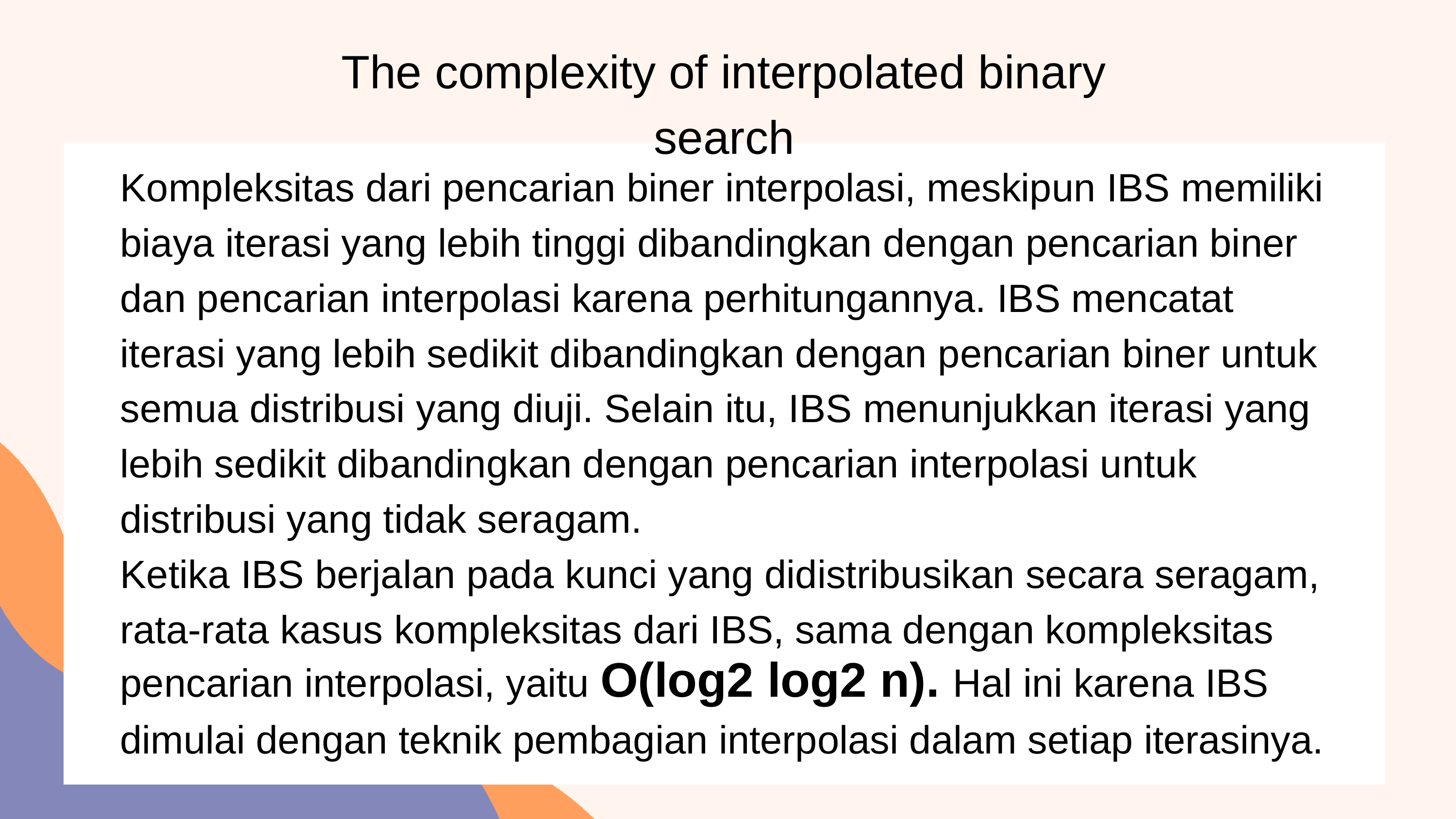

The complexity of interpolated binary search

Kompleksitas dari pencarian biner interpolasi, meskipun IBS memiliki biaya iterasi yang lebih tinggi dibandingkan dengan pencarian biner dan pencarian interpolasi karena perhitungannya. IBS mencatat iterasi yang lebih sedikit dibandingkan dengan pencarian biner untuk semua distribusi yang diuji. Selain itu, IBS menunjukkan iterasi yang lebih sedikit dibandingkan dengan pencarian interpolasi untuk distribusi yang tidak seragam.
Ketika IBS berjalan pada kunci yang didistribusikan secara seragam, rata-rata kasus kompleksitas dari IBS, sama dengan kompleksitas pencarian interpolasi, yaitu O(log2 log2 n). Hal ini karena IBS dimulai dengan teknik pembagian interpolasi dalam setiap iterasinya.